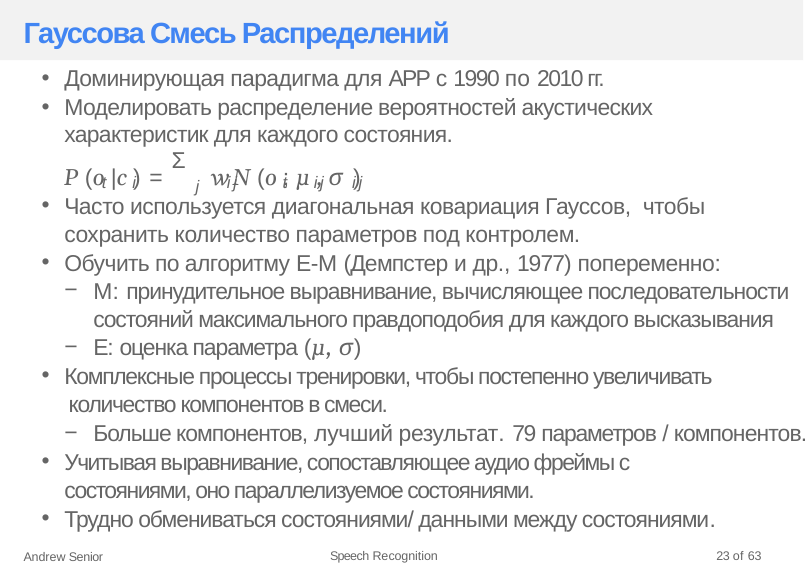

# Гауссова Смесь Распределений
Доминирующая парадигма для АРР с 1990 по 2010 гг.
Моделировать распределение вероятностей акустических характеристик для каждого состояния.
Σ
P (o |c ) =	w N (o ; µ , σ )
t    i	ij	t	ij	ij
j
Часто используется диагональная ковариация Гауссов,  чтобы сохранить количество параметров под контролем.
Обучить по алгоритму E-M (Демпстер и др., 1977) попеременно:
M: принудительное выравнивание, вычисляющее последовательности состояний максимального правдоподобия для каждого высказывания
E: оценка параметра (µ, σ)
Комплексные процессы тренировки, чтобы постепенно увеличивать
     количество компонентов в смеси.
Больше компонентов, лучший результат. 79 параметров /компонентов.
Учитывая выравнивание, сопоставляющее аудио фреймы с состояниями, оно параллелизуемое состояниями.
Трудно обмениваться состояниями/ данными между состояниями.
Speech Recognition
23 of 63
Andrew Senior